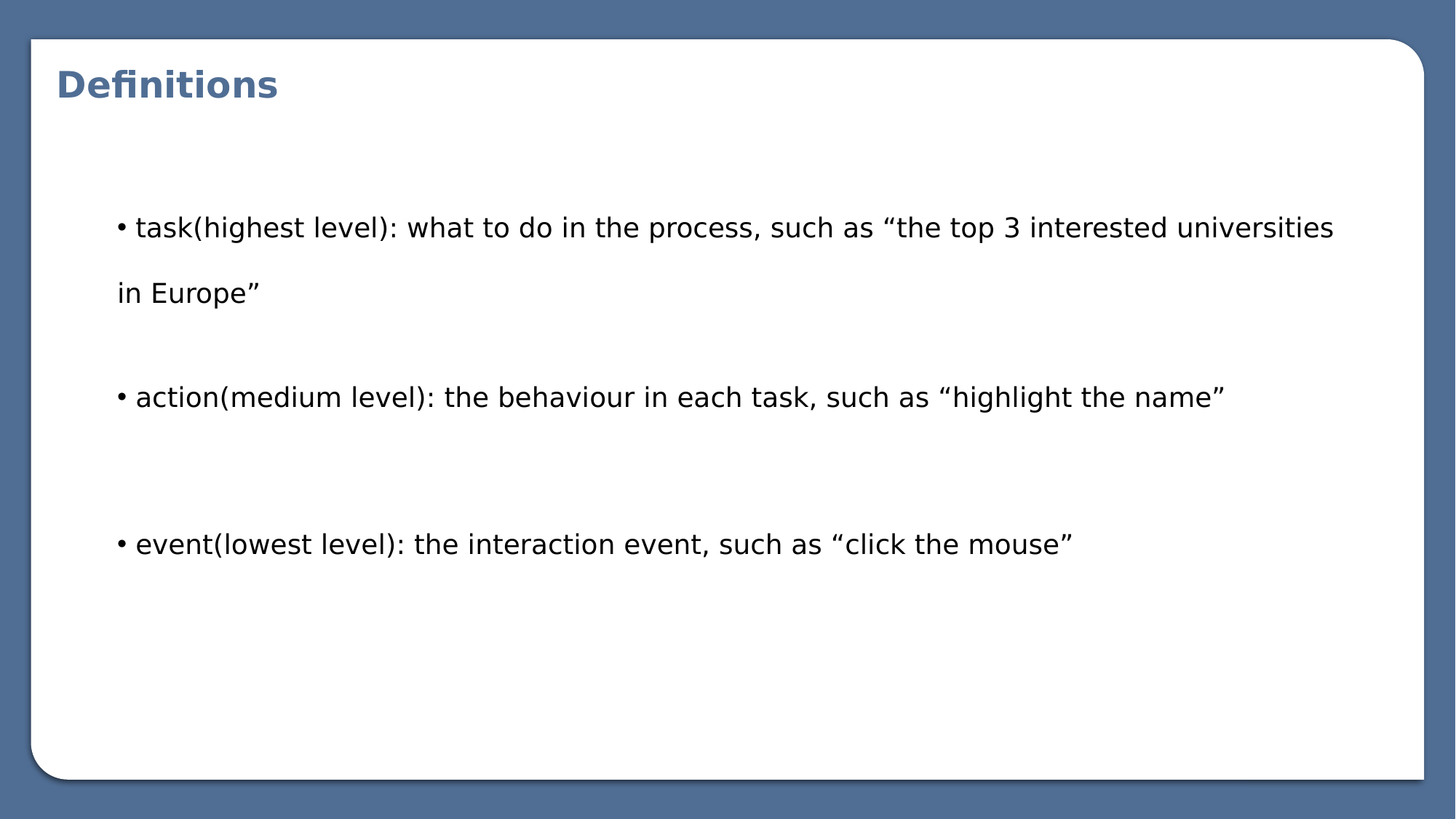

Definitions
 task(highest level): what to do in the process, such as “the top 3 interested universities in Europe”
 action(medium level): the behaviour in each task, such as “highlight the name”
 event(lowest level): the interaction event, such as “click the mouse”